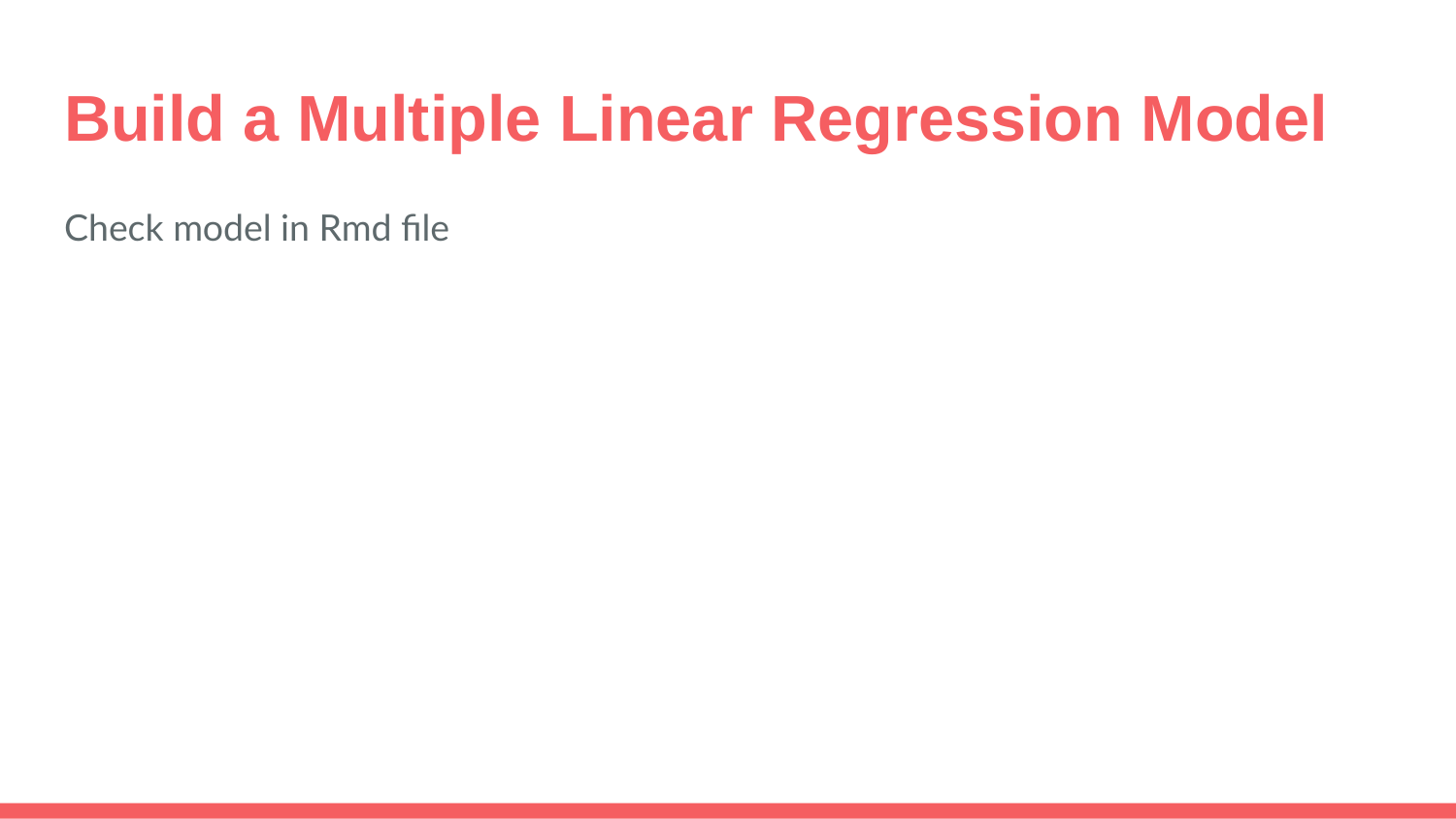

# Build a Multiple Linear Regression Model
Check model in Rmd file